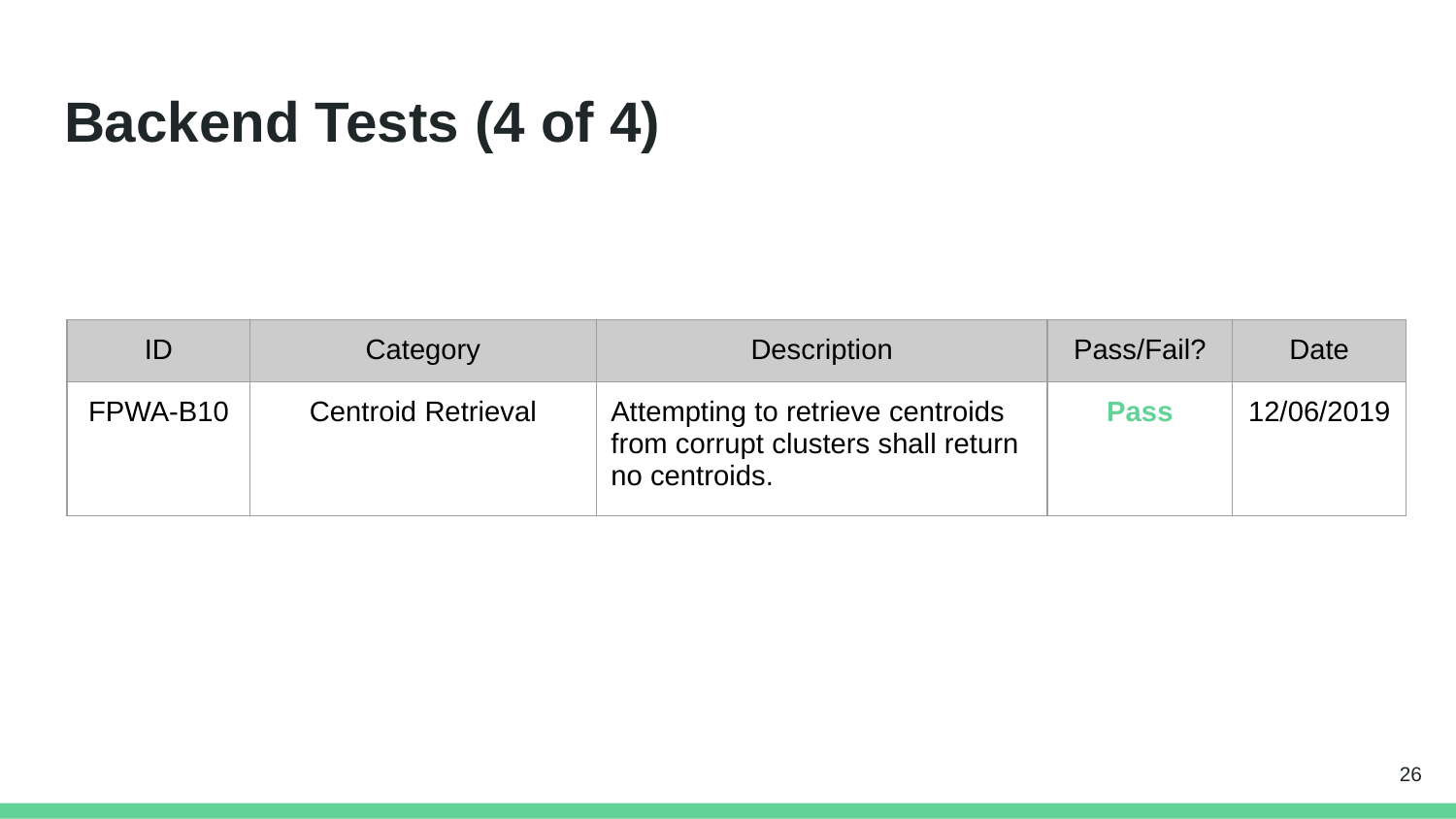

# Backend Tests (4 of 4)
| ID | Category | Description | Pass/Fail? | Date |
| --- | --- | --- | --- | --- |
| FPWA-B10 | Centroid Retrieval | Attempting to retrieve centroids from corrupt clusters shall return no centroids. | Pass | 12/06/2019 |
26